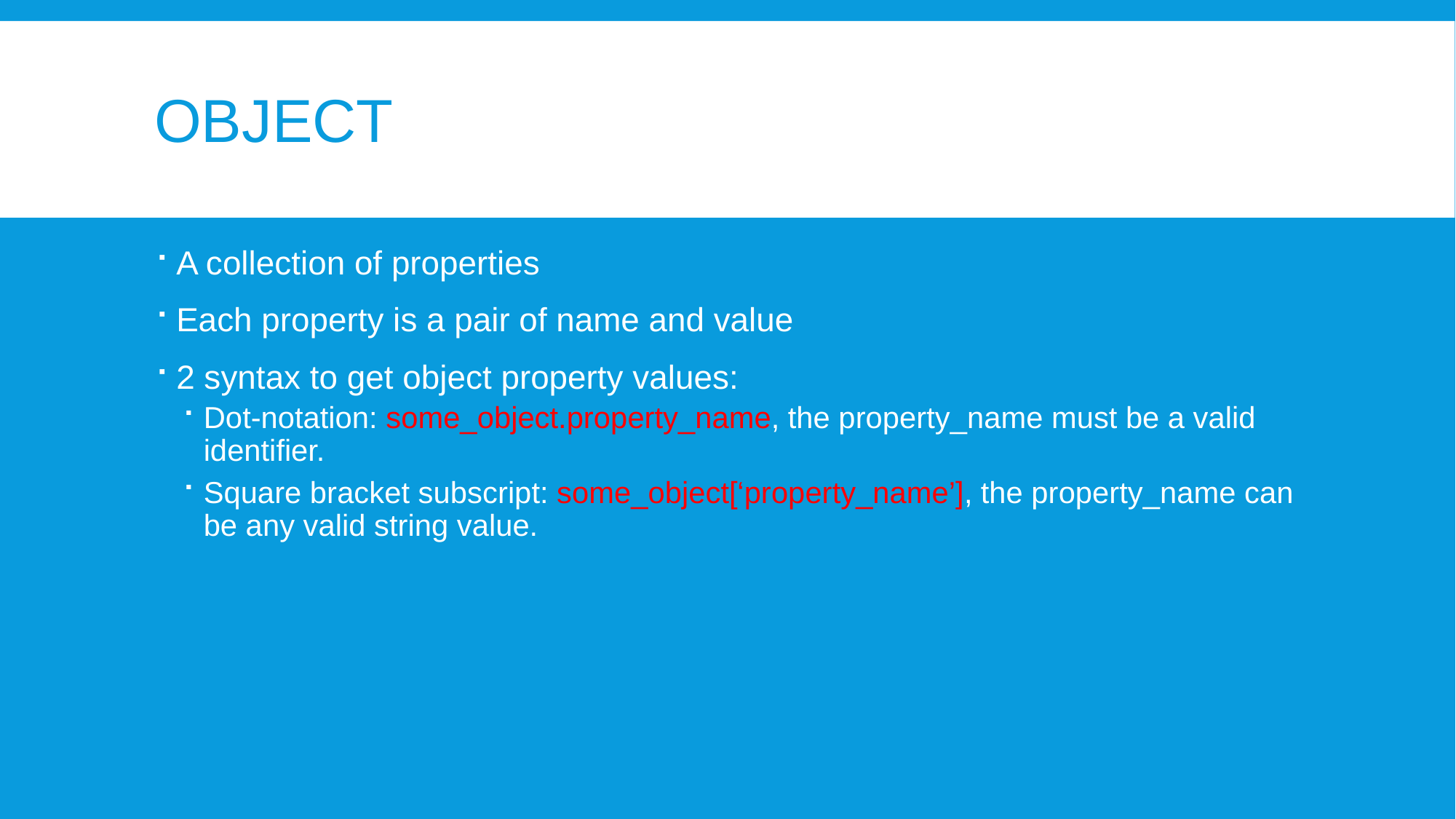

# object
A collection of properties
Each property is a pair of name and value
2 syntax to get object property values:
Dot-notation: some_object.property_name, the property_name must be a valid identifier.
Square bracket subscript: some_object[‘property_name’], the property_name can be any valid string value.